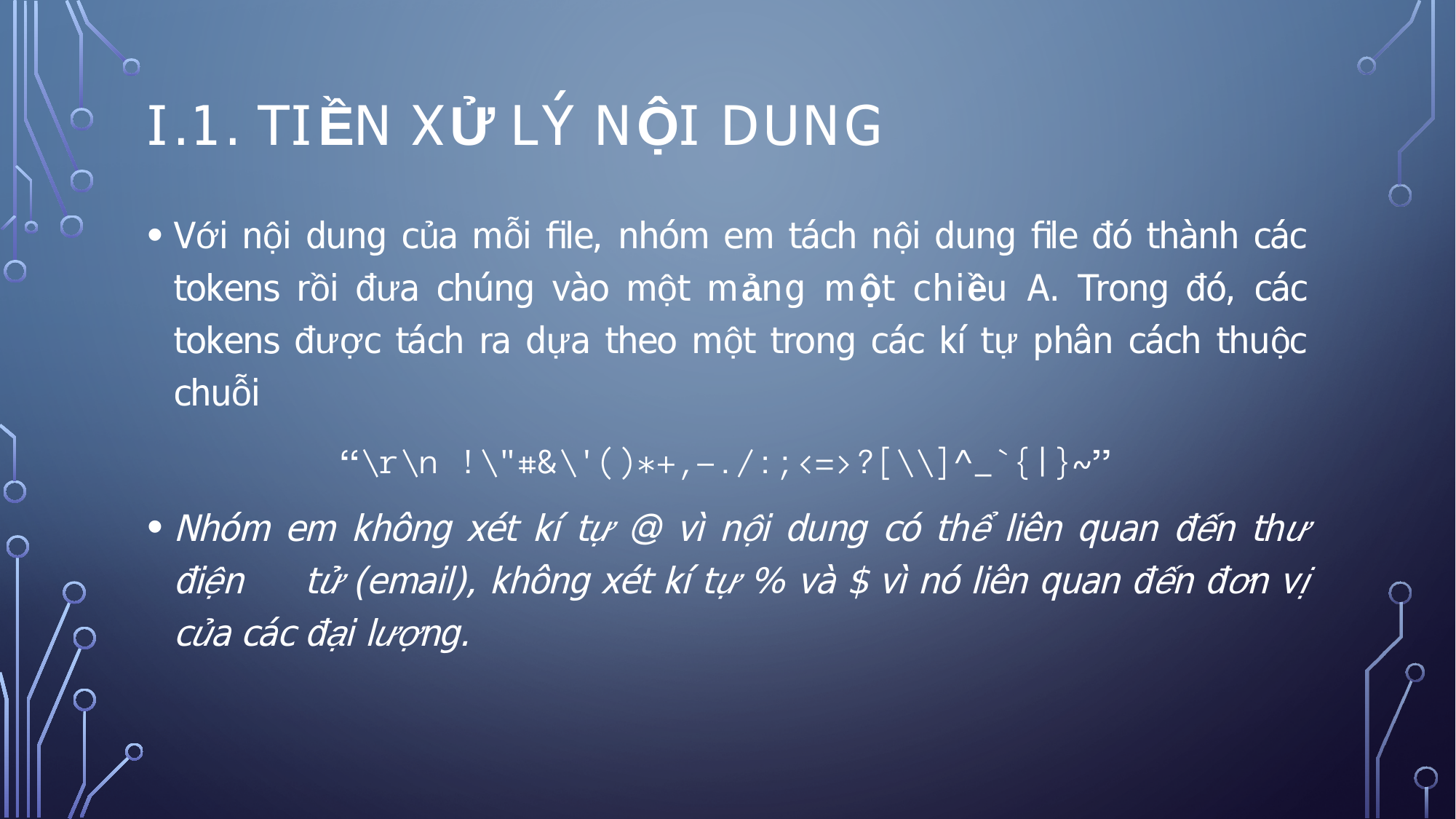

I.1. TiềN xử lý nội dung
Với nội dung của mỗi file, nhóm em tách nội dung file đó thành các tokens rồi đưa chúng vào một mảng một chiều A. Trong đó, các tokens được tách ra dựa theo một trong các kí tự phân cách thuộc chuỗi
“\r\n !\"#&\'()*+,-./:;<=>?[\\]^_`{|}~”
Nhóm em không xét kí tự @ vì nội dung có thể liên quan đến thư điện     tử (email), không xét kí tự % và $ vì nó liên quan đến đơn vị của các đại lượng.